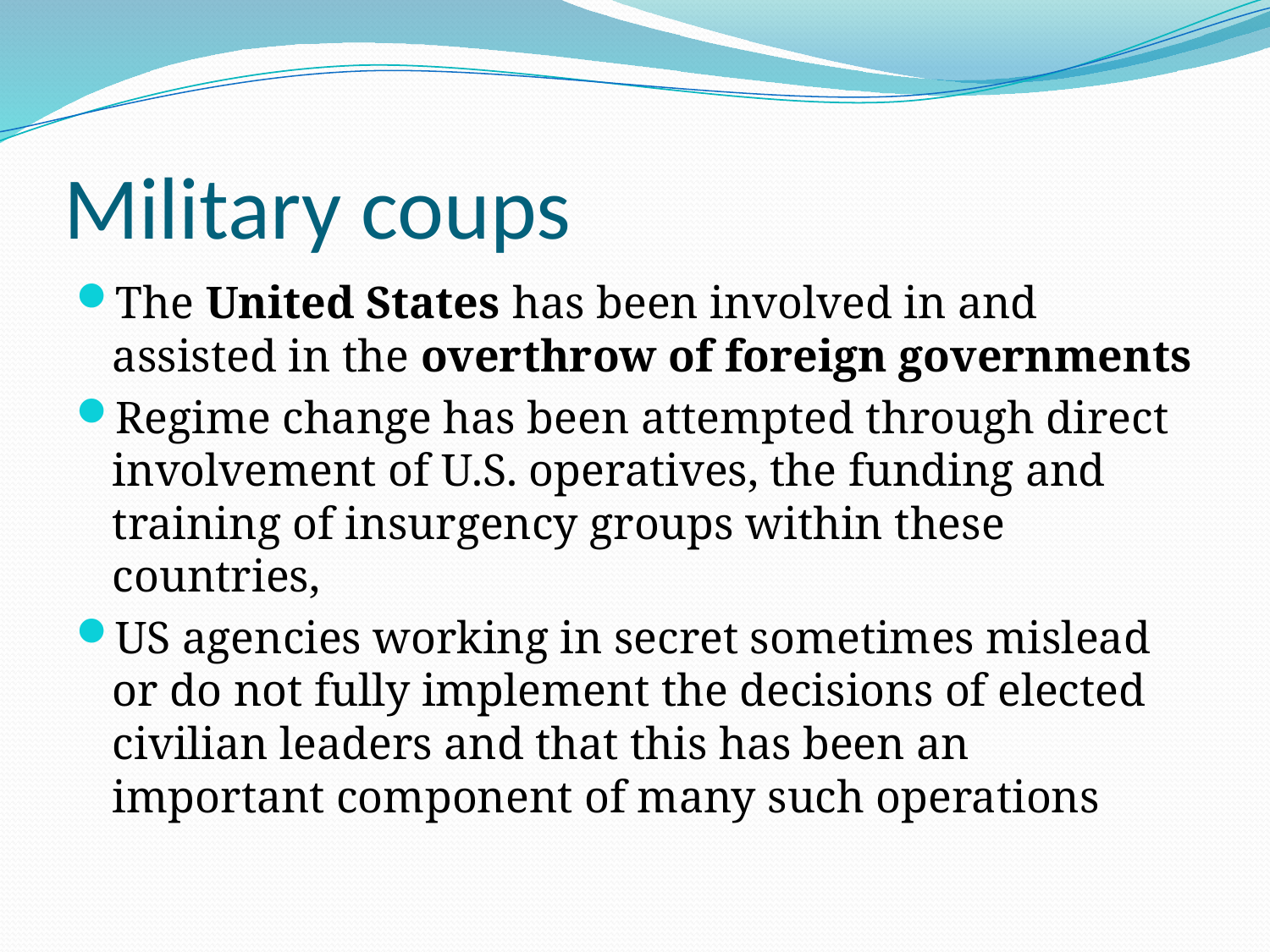

# Military coups
The United States has been involved in and assisted in the overthrow of foreign governments
Regime change has been attempted through direct involvement of U.S. operatives, the funding and training of insurgency groups within these countries,
US agencies working in secret sometimes mislead or do not fully implement the decisions of elected civilian leaders and that this has been an important component of many such operations